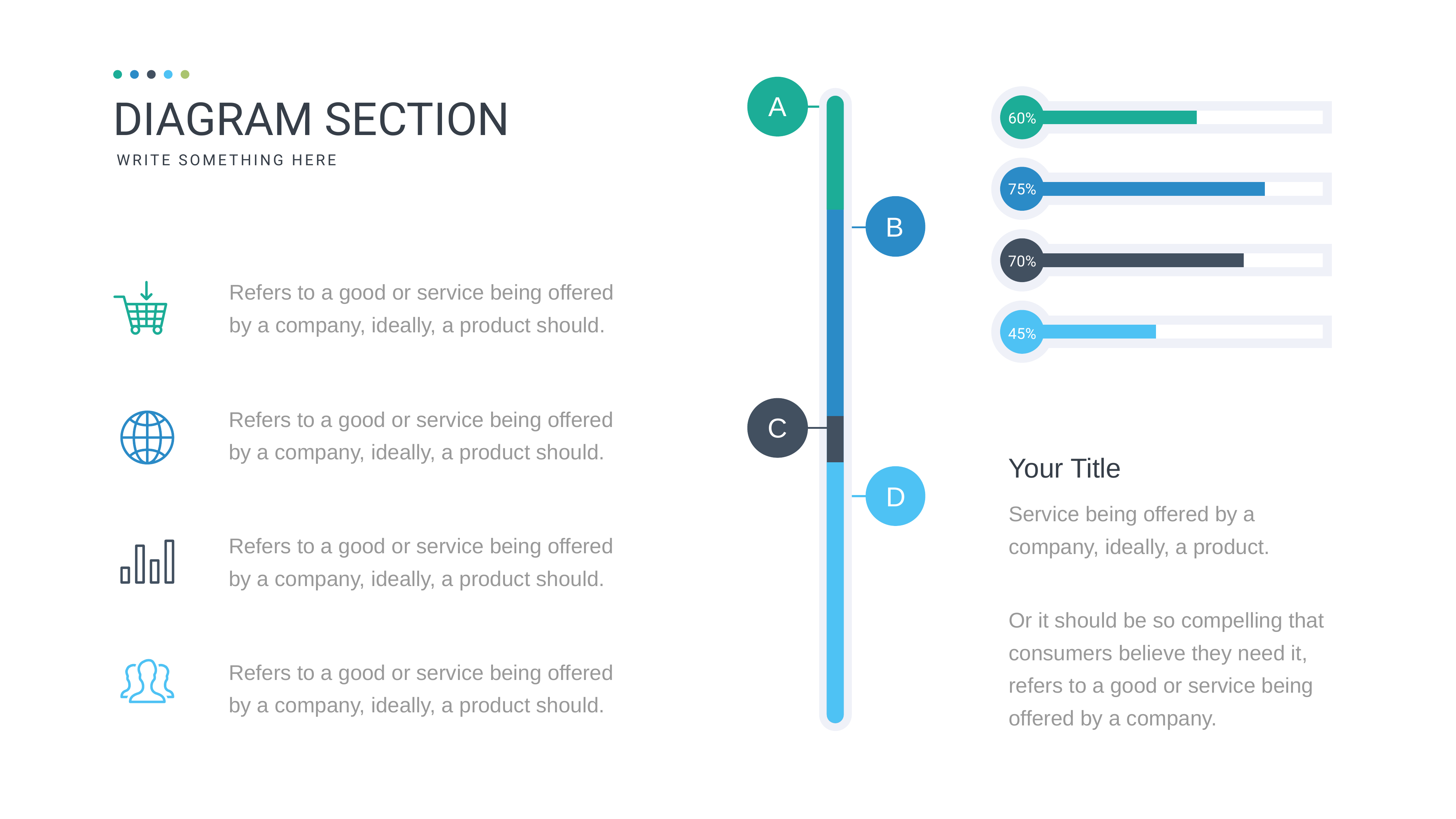

DIAGRAM SECTION
WRITE SOMETHING HERE

A

60%

75%

B

70%

Refers to a good or service being offered by a company, ideally, a product should.

45%

Refers to a good or service being offered by a company, ideally, a product should.

C

Your Title
Service being offered by a company, ideally, a product.

Or it should be so compelling that consumers believe they need it, refers to a good or service being offered by a company.

D

Refers to a good or service being offered by a company, ideally, a product should.

Refers to a good or service being offered by a company, ideally, a product should.